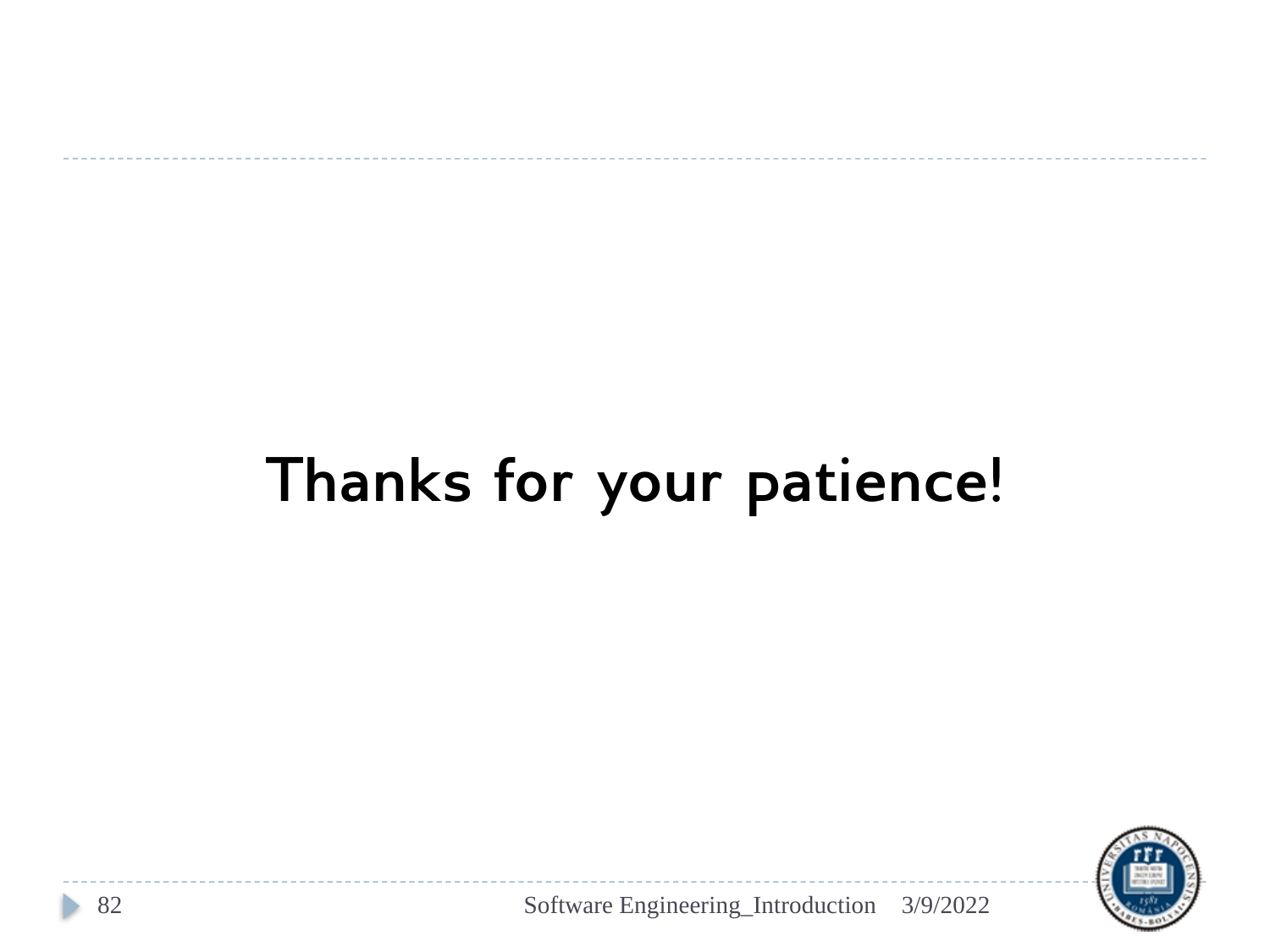

Thanks for your patience!

82
Software Engineering_Introduction
3/9/2022